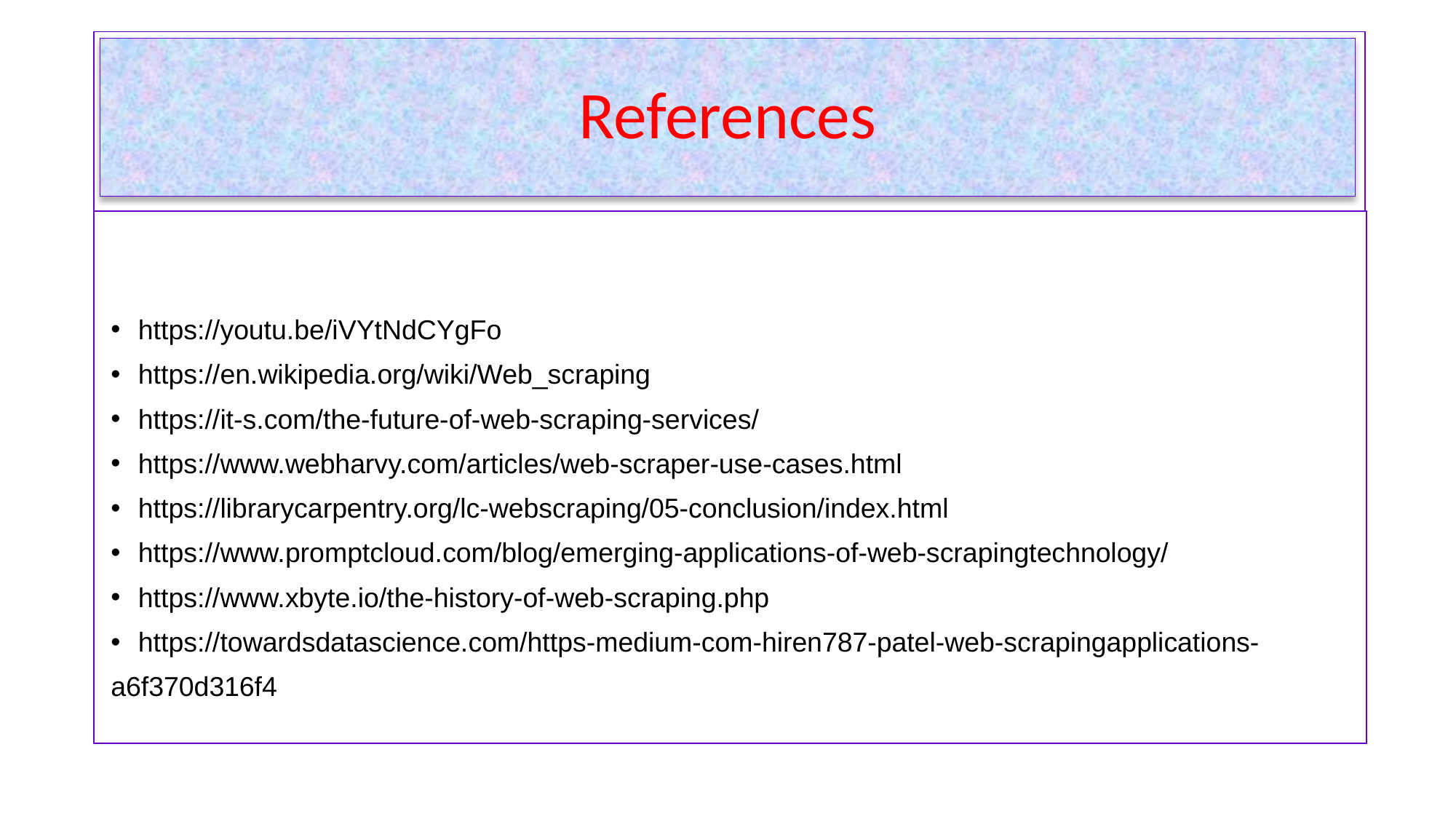

|  |
| --- |
# References
|  |
| --- |

https://youtu.be/iVYtNdCYgFo
https://en.wikipedia.org/wiki/Web_scraping
https://it-s.com/the-future-of-web-scraping-services/
https://www.webharvy.com/articles/web-scraper-use-cases.html
https://librarycarpentry.org/lc-webscraping/05-conclusion/index.html
https://www.promptcloud.com/blog/emerging-applications-of-web-scrapingtechnology/
https://www.xbyte.io/the-history-of-web-scraping.php
https://towardsdatascience.com/https-medium-com-hiren787-patel-web-scrapingapplications-
a6f370d316f4